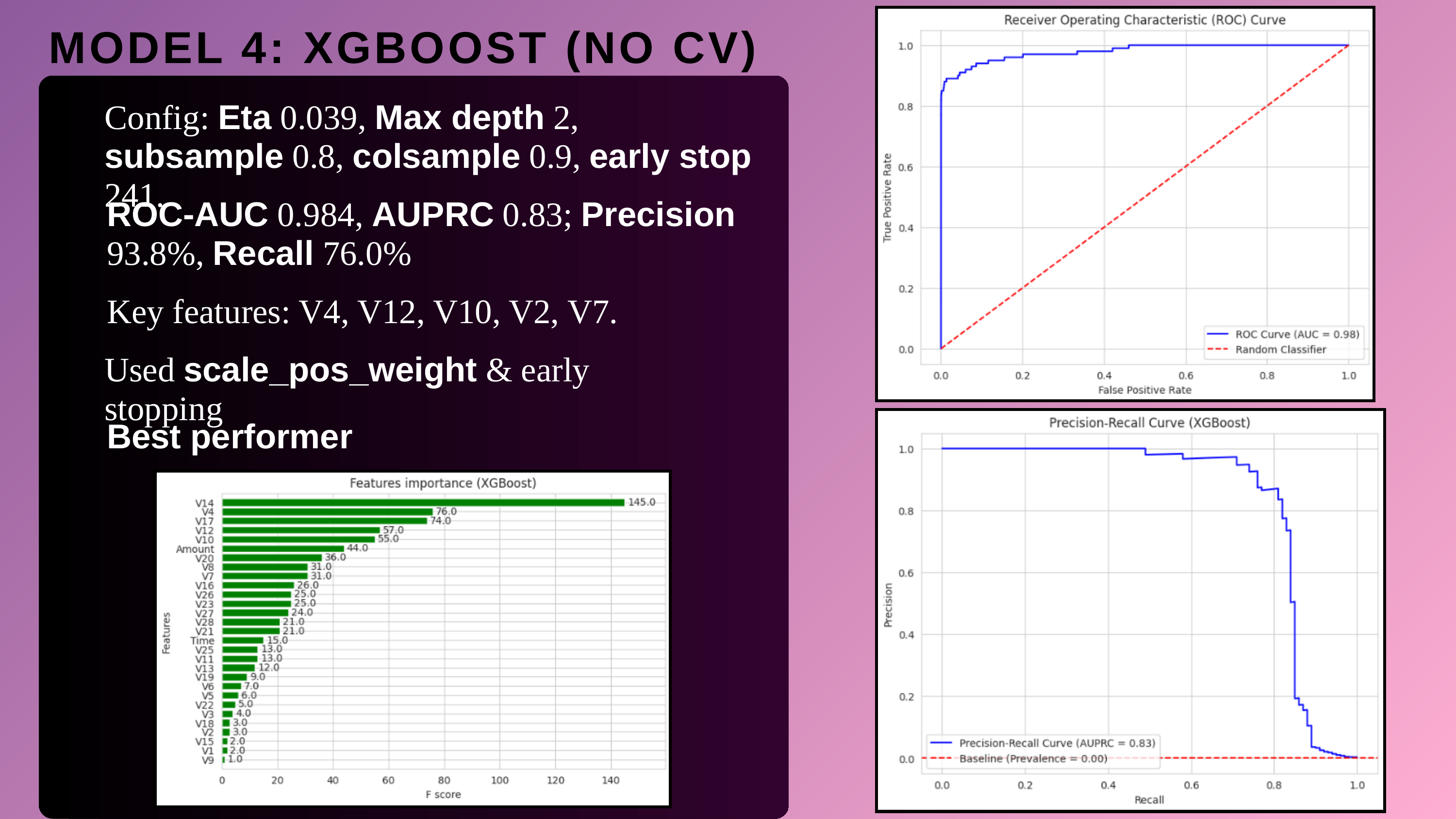

MODEL 4: XGBOOST (NO CV)

Config: Eta 0.039, Max depth 2, subsample 0.8, colsample 0.9, early stop 241.
ROC‑AUC 0.984, AUPRC 0.83; Precision 93.8%, Recall 76.0%
Key features: V4, V12, V10, V2, V7.
Used scale_pos_weight & early stopping

Best performer